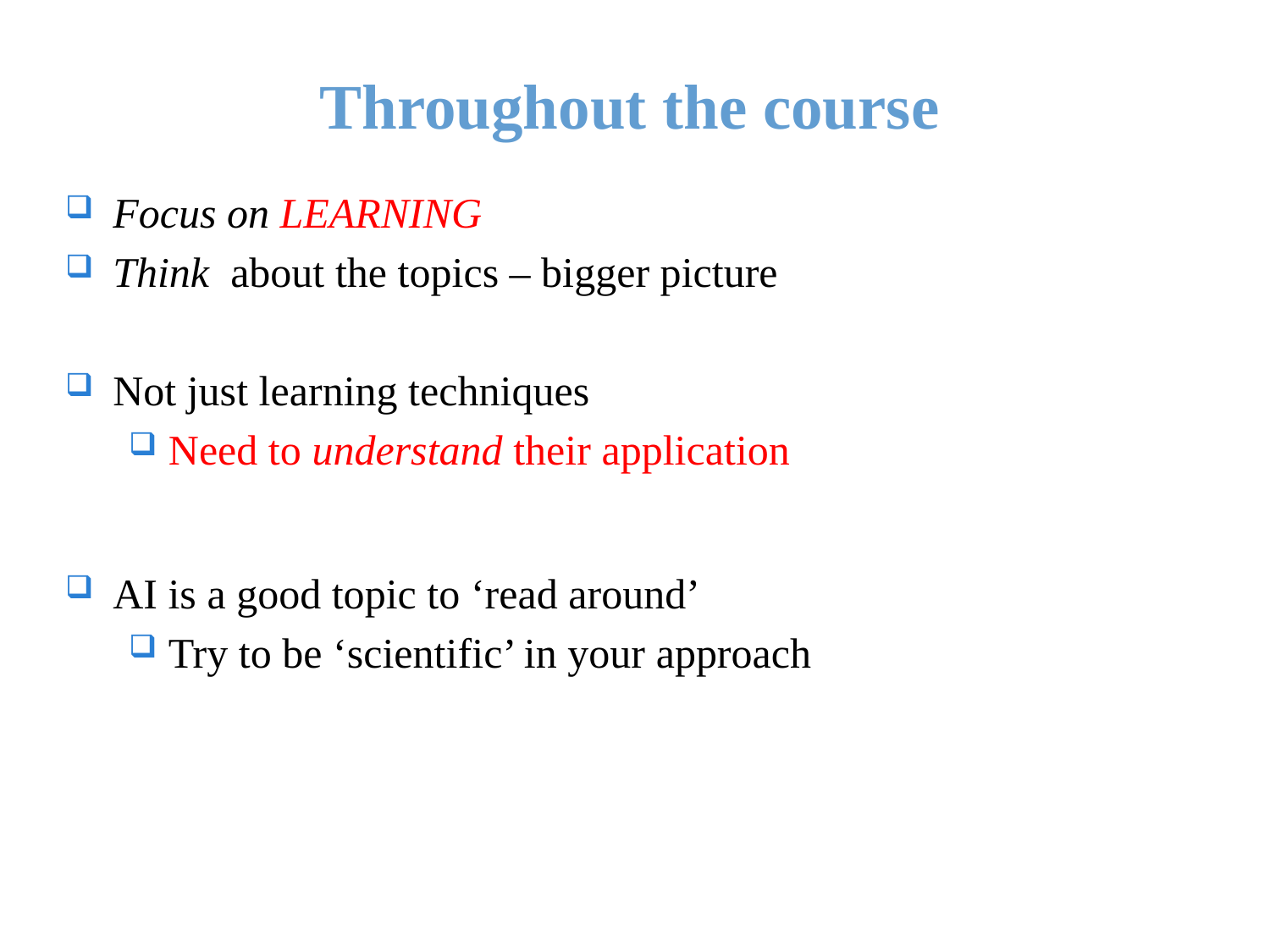

# Throughout the course
Focus on LEARNING
Think  about the topics – bigger picture

Not just learning techniques
Need to understand their application

AI is a good topic to ‘read around’
Try to be ‘scientific’ in your approach